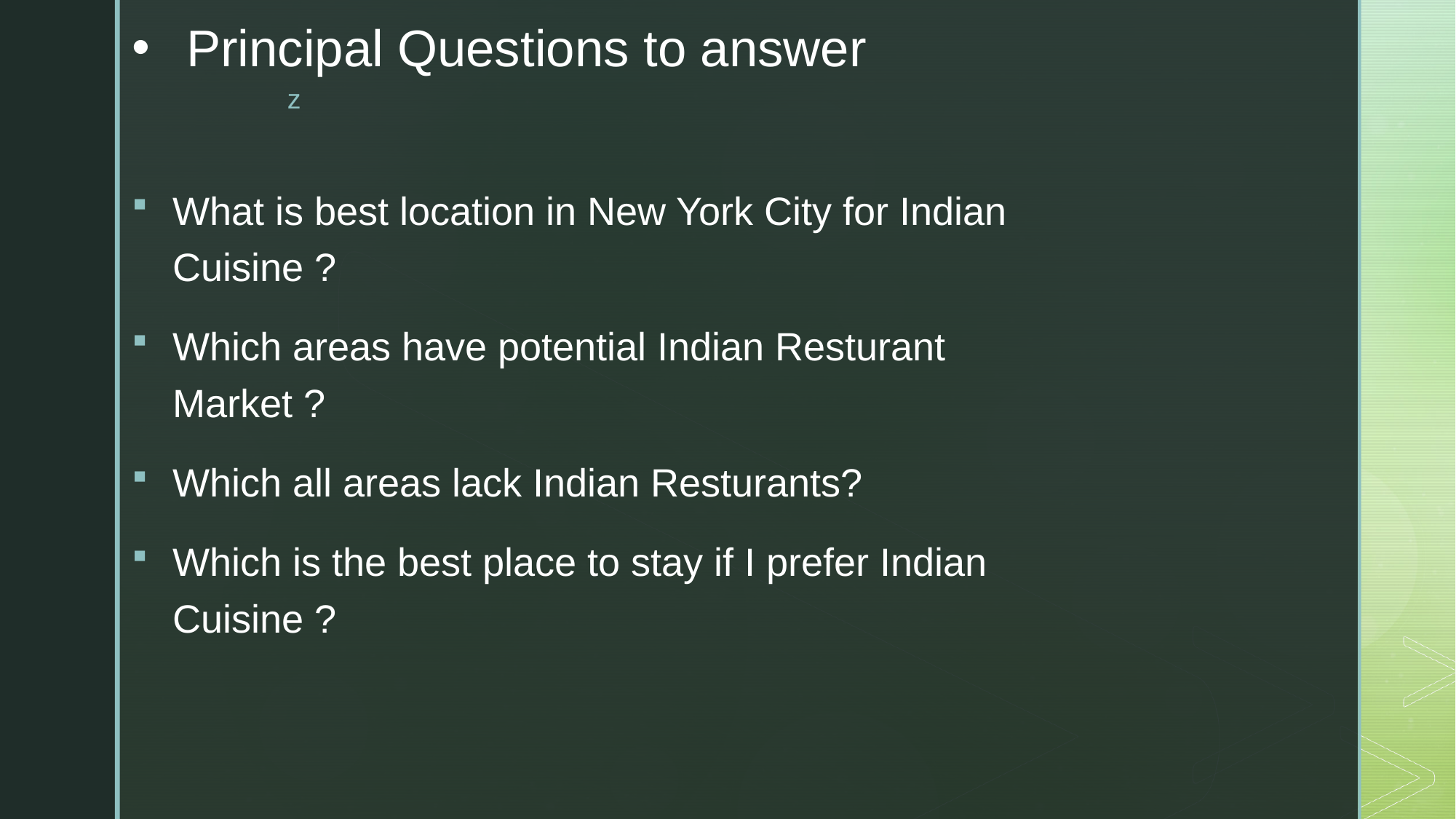

# Principal Questions to answer
What is best location in New York City for Indian Cuisine ?
Which areas have potential Indian Resturant Market ?
Which all areas lack Indian Resturants?
Which is the best place to stay if I prefer Indian Cuisine ?